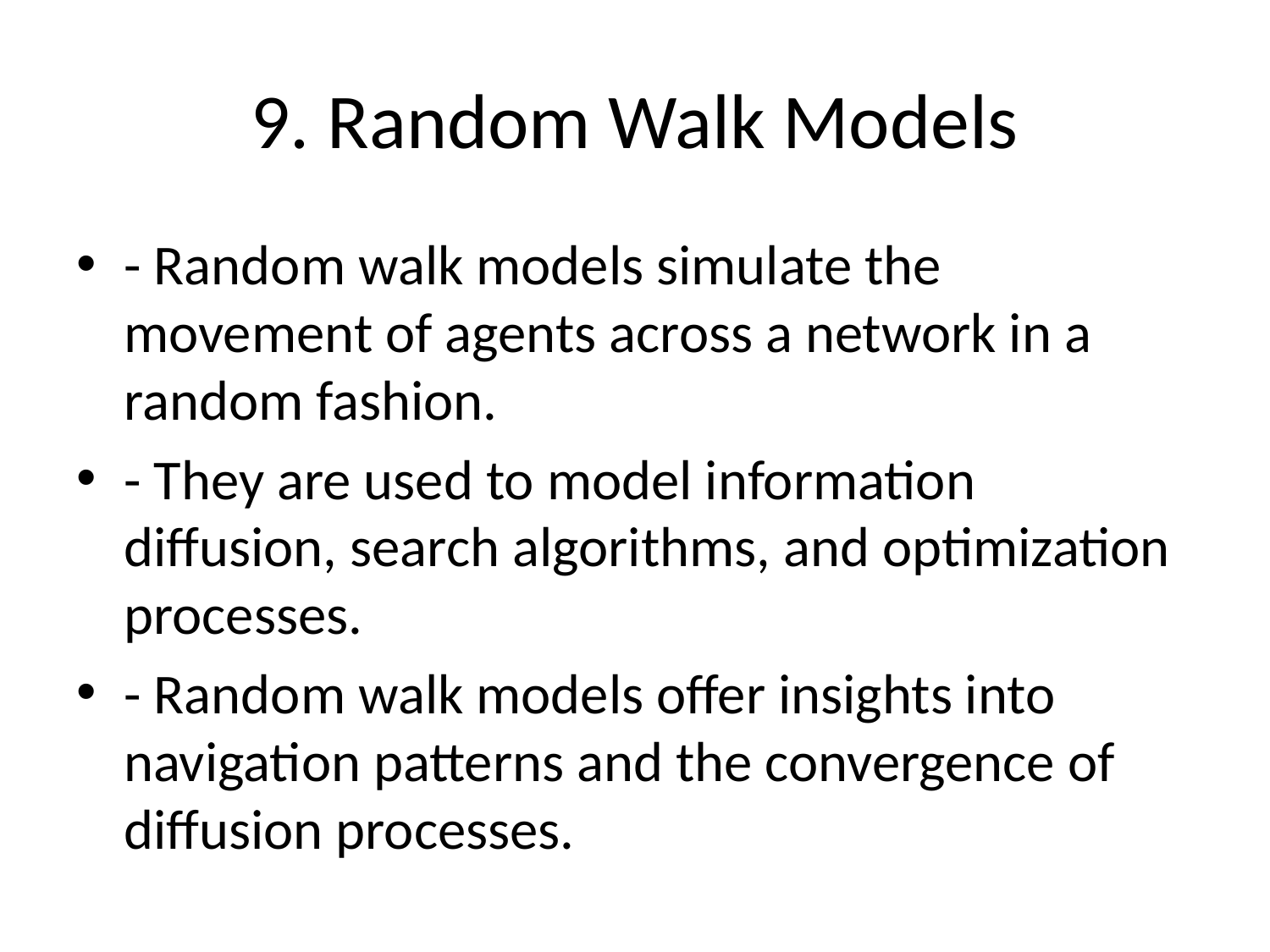

# 9. Random Walk Models
- Random walk models simulate the movement of agents across a network in a random fashion.
- They are used to model information diffusion, search algorithms, and optimization processes.
- Random walk models offer insights into navigation patterns and the convergence of diffusion processes.